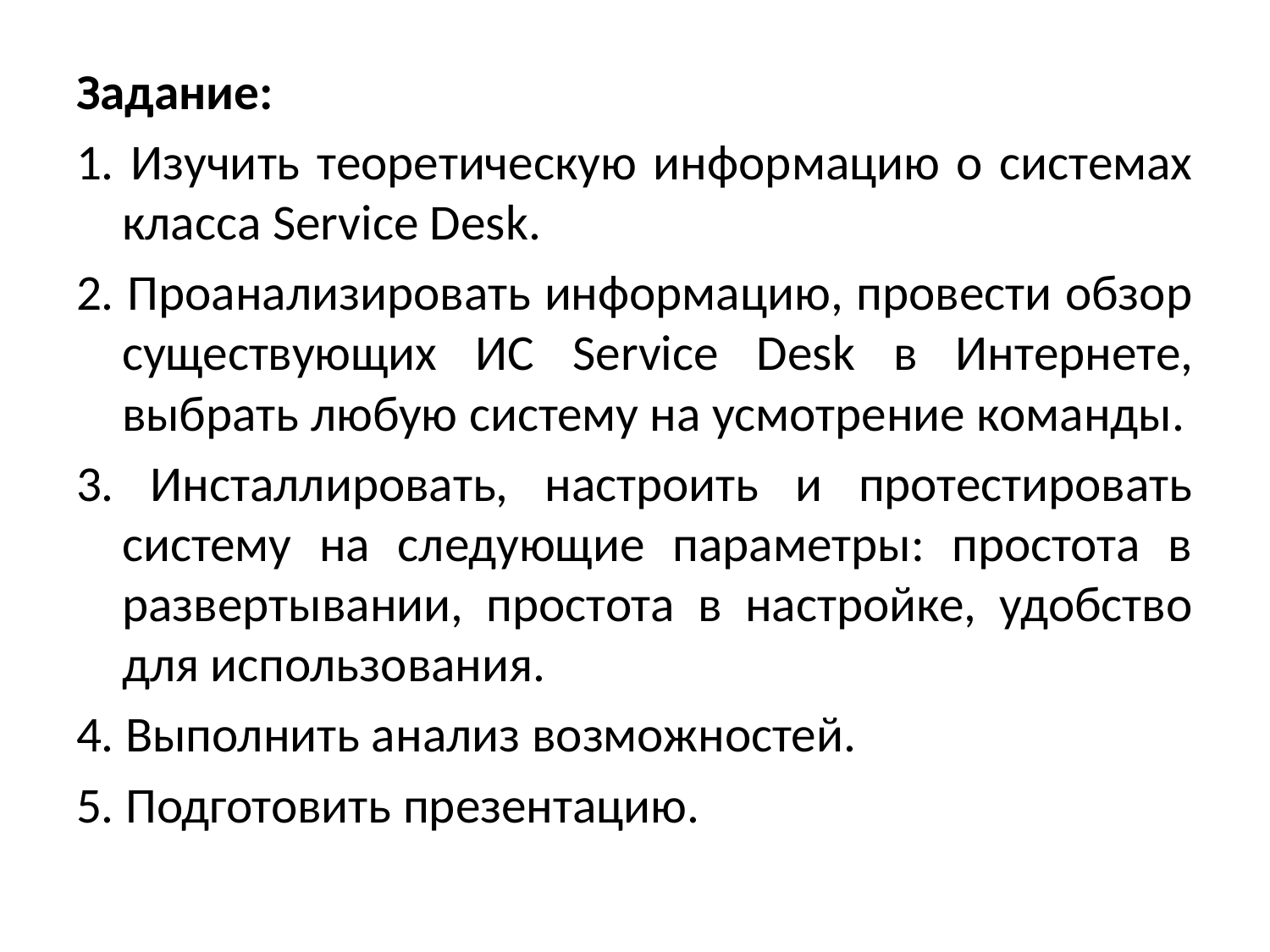

Задание:
1. Изучить теоретическую информацию о системах класса Service Desk.
2. Проанализировать информацию, провести обзор существующих ИС Service Desk в Интернете, выбрать любую систему на усмотрение команды.
3. Инсталлировать, настроить и протестировать систему на следующие параметры: простота в развертывании, простота в настройке, удобство для использования.
4. Выполнить анализ возможностей.
5. Подготовить презентацию.